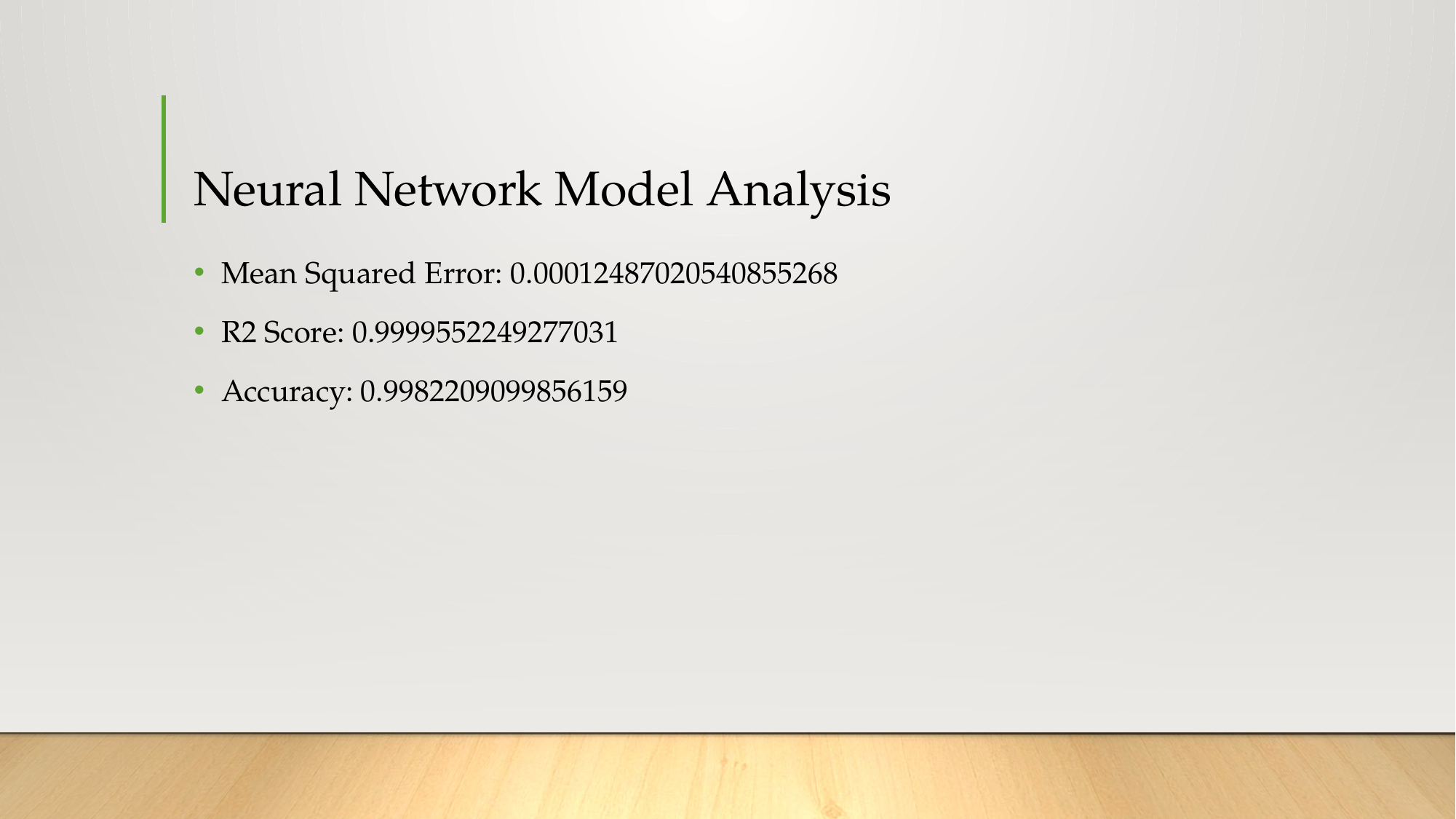

# Neural Network Model Analysis
Mean Squared Error: 0.00012487020540855268
R2 Score: 0.9999552249277031
Accuracy: 0.9982209099856159